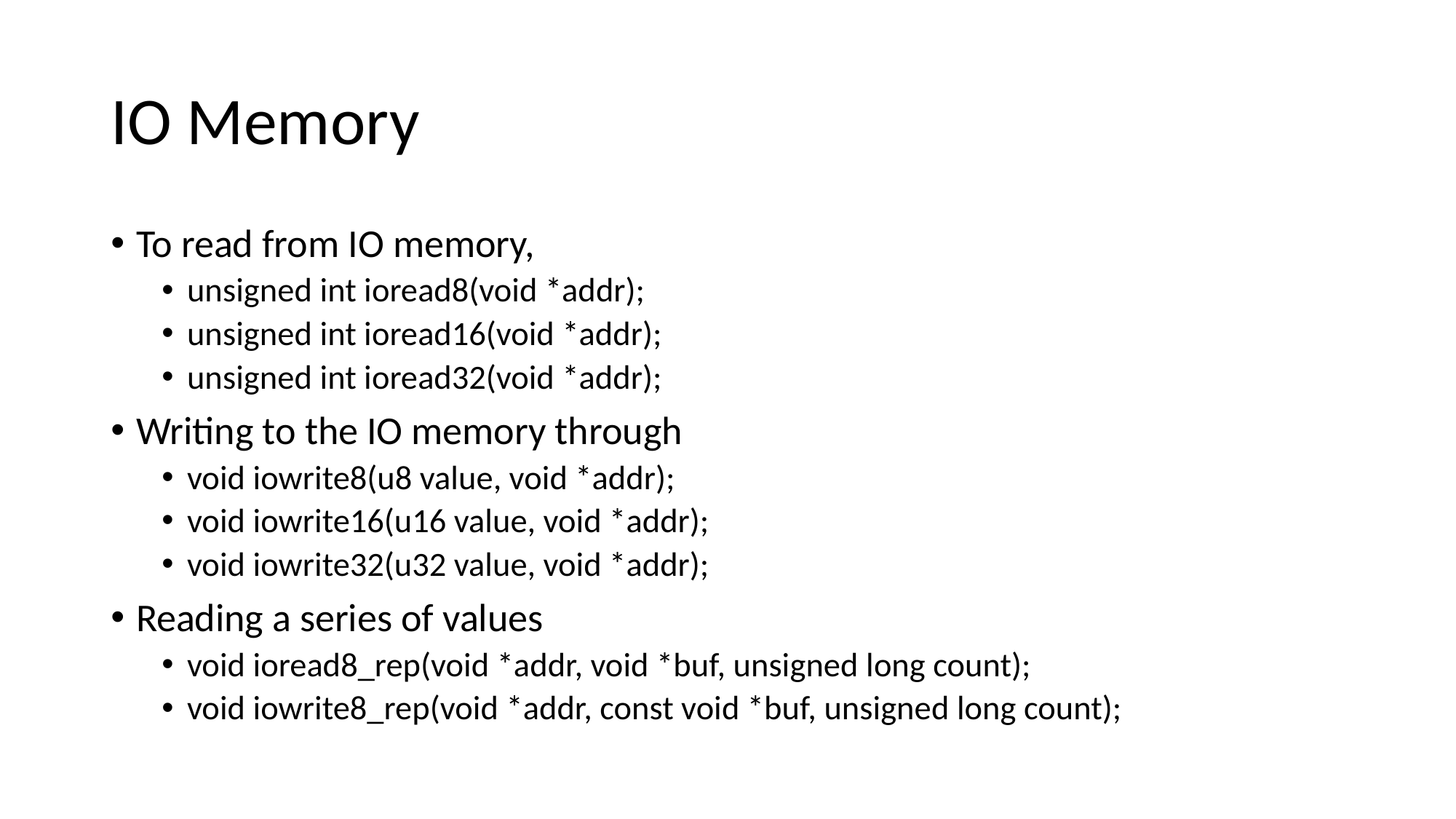

# IO Memory
To read from IO memory,
unsigned int ioread8(void *addr);
unsigned int ioread16(void *addr);
unsigned int ioread32(void *addr);
Writing to the IO memory through
void iowrite8(u8 value, void *addr);
void iowrite16(u16 value, void *addr);
void iowrite32(u32 value, void *addr);
Reading a series of values
void ioread8_rep(void *addr, void *buf, unsigned long count);
void iowrite8_rep(void *addr, const void *buf, unsigned long count);